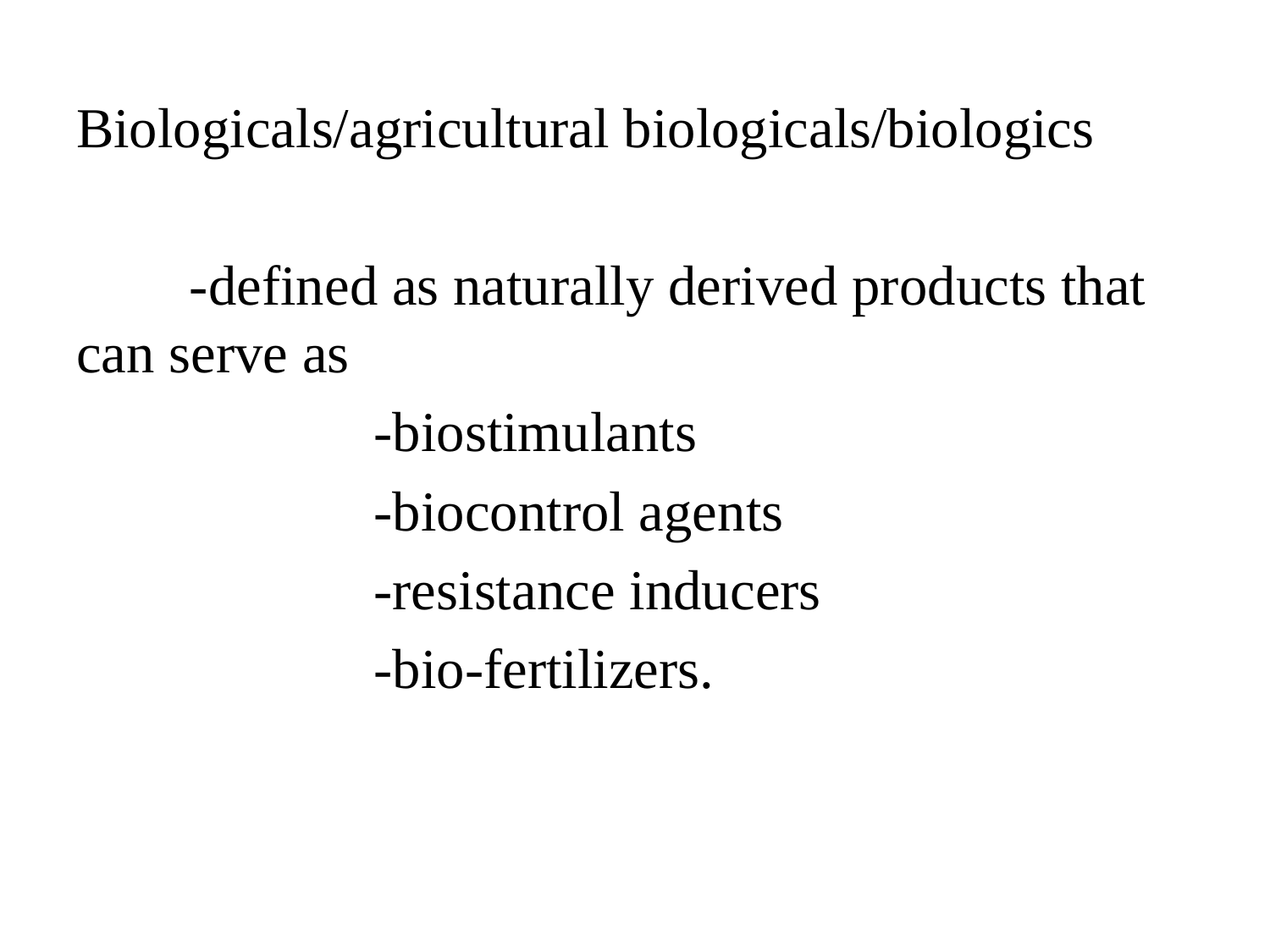

Biologicals/agricultural biologicals/biologics

        -defined as naturally derived products that can serve as
                     -biostimulants
                     -biocontrol agents
                     -resistance inducers
                     -bio-fertilizers.